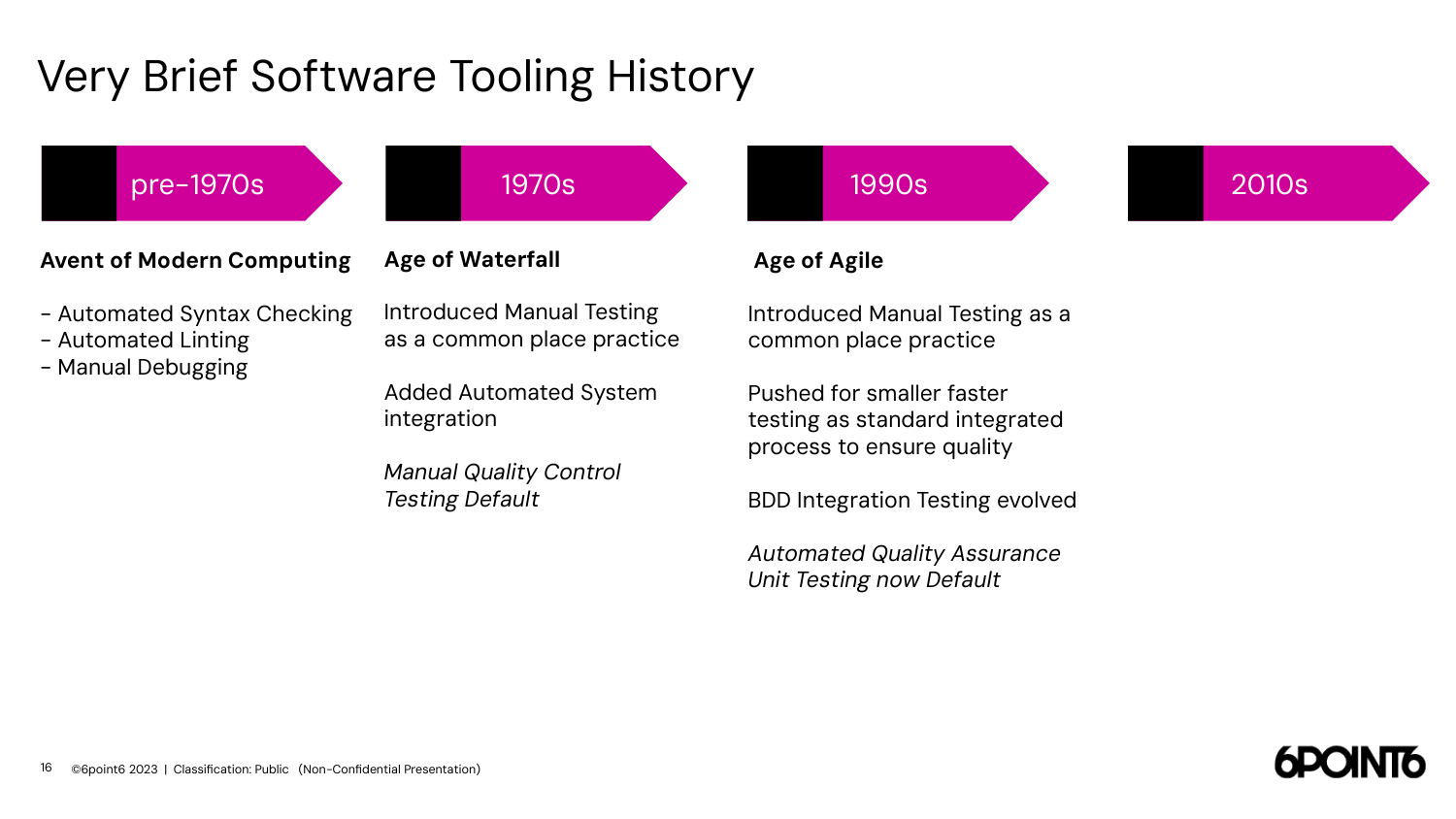

# Very Brief Software Tooling History

    pre-1970s

   1970s

1990s

2010s
Age of Waterfall
Introduced Manual Testing as a common place practice
Added Automated System integration
Manual Quality Control Testing Default
 Age of Agile

Introduced Manual Testing as a common place practice
Pushed for smaller faster testing as standard integrated process to ensure quality
BDD Integration Testing evolved
Automated Quality Assurance Unit Testing now Default

Avent of Modern Computing
- Automated Syntax Checking
- Automated Linting
- Manual Debugging